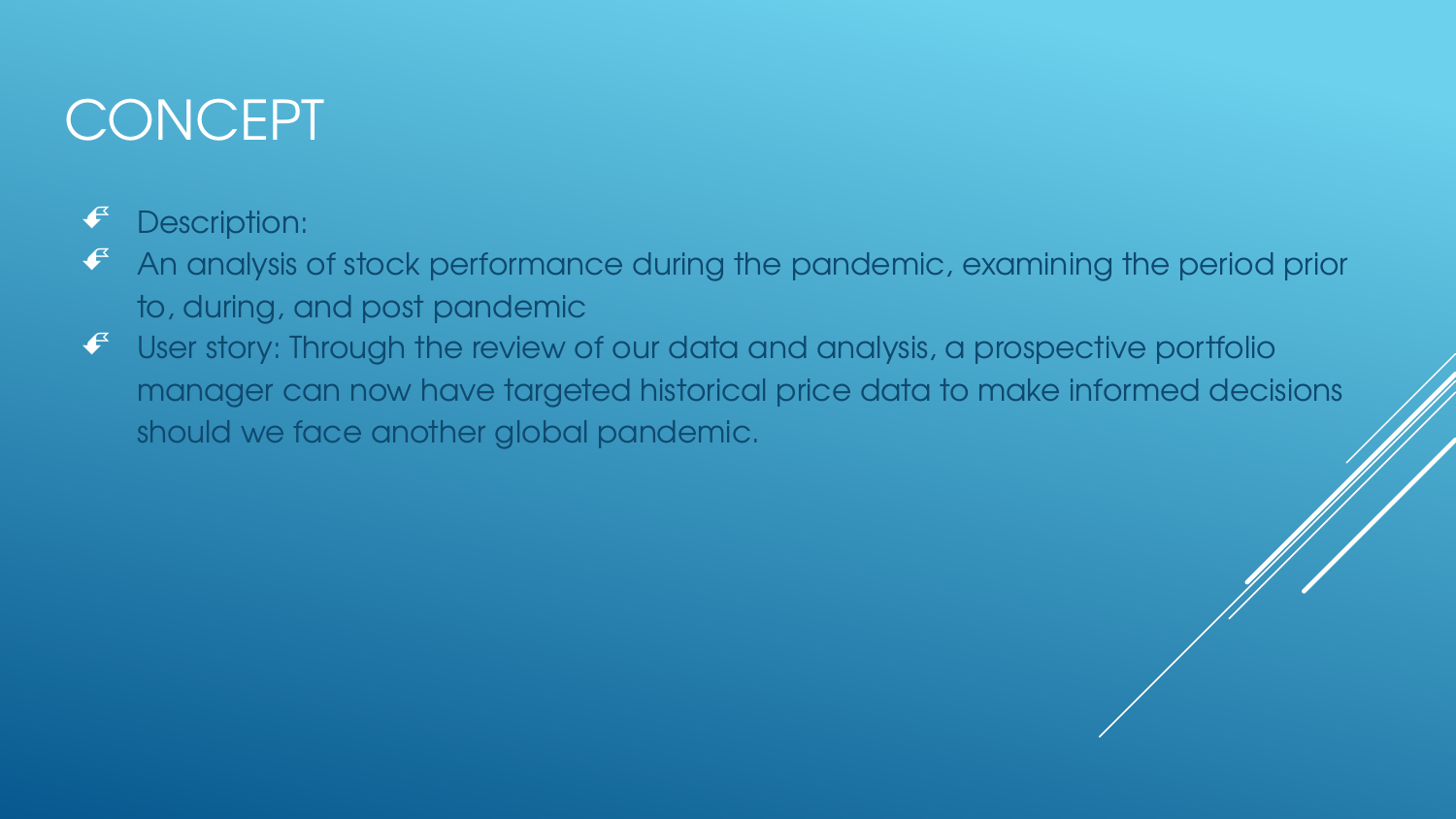

# Concept
Description:
An analysis of stock performance during the pandemic, examining the period prior to, during, and post pandemic
User story: Through the review of our data and analysis, a prospective portfolio manager can now have targeted historical price data to make informed decisions should we face another global pandemic.